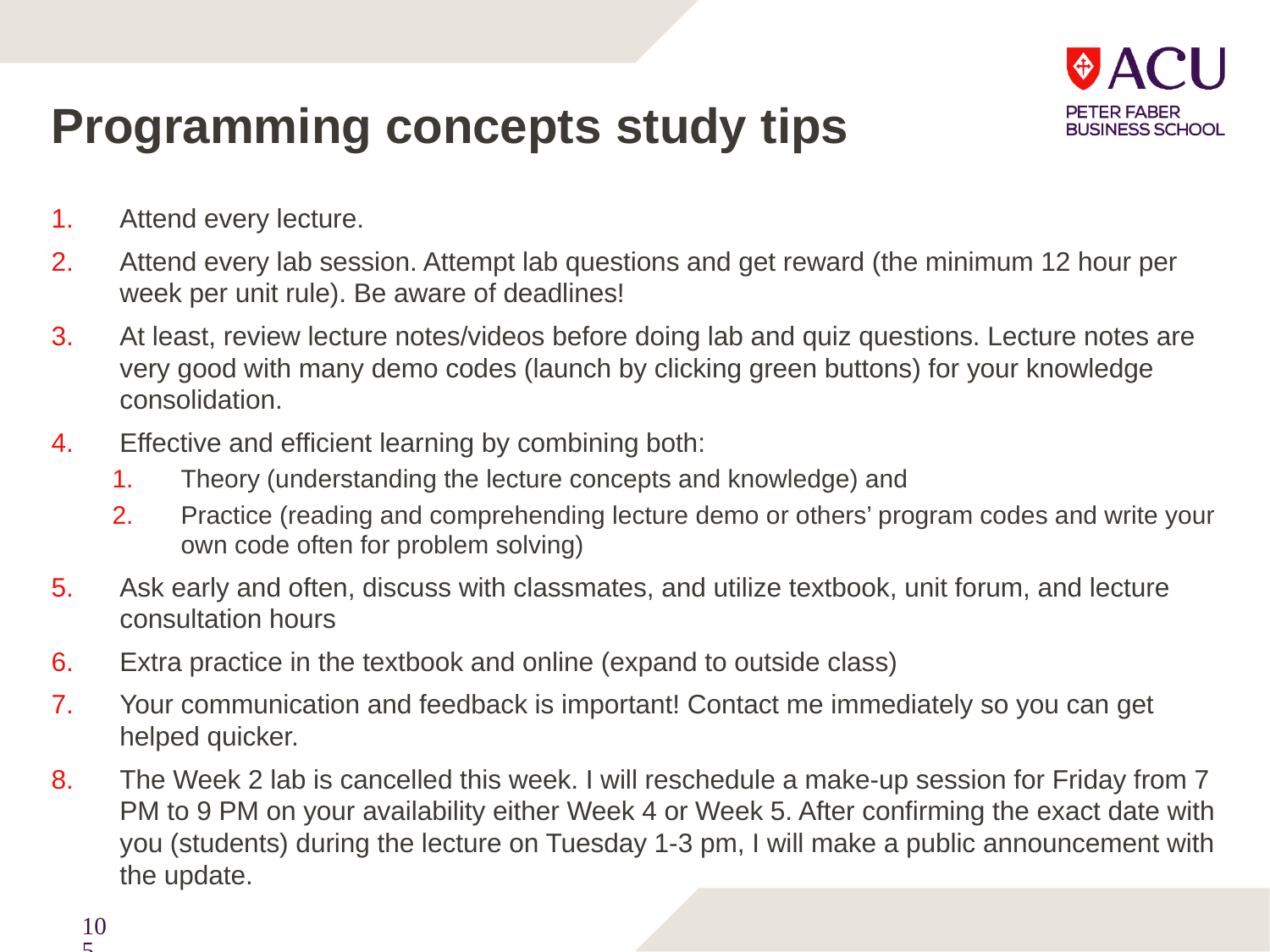

# Programming concepts study tips
Attend every lecture.
Attend every lab session. Attempt lab questions and get reward (the minimum 12 hour per week per unit rule). Be aware of deadlines!
At least, review lecture notes/videos before doing lab and quiz questions. Lecture notes are very good with many demo codes (launch by clicking green buttons) for your knowledge consolidation.
Effective and efficient learning by combining both:
Theory (understanding the lecture concepts and knowledge) and
Practice (reading and comprehending lecture demo or others’ program codes and write your own code often for problem solving)
Ask early and often, discuss with classmates, and utilize textbook, unit forum, and lecture consultation hours
Extra practice in the textbook and online (expand to outside class)
Your communication and feedback is important! Contact me immediately so you can get helped quicker.
The Week 2 lab is cancelled this week. I will reschedule a make-up session for Friday from 7 PM to 9 PM on your availability either Week 4 or Week 5. After confirming the exact date with you (students) during the lecture on Tuesday 1-3 pm, I will make a public announcement with the update.

105